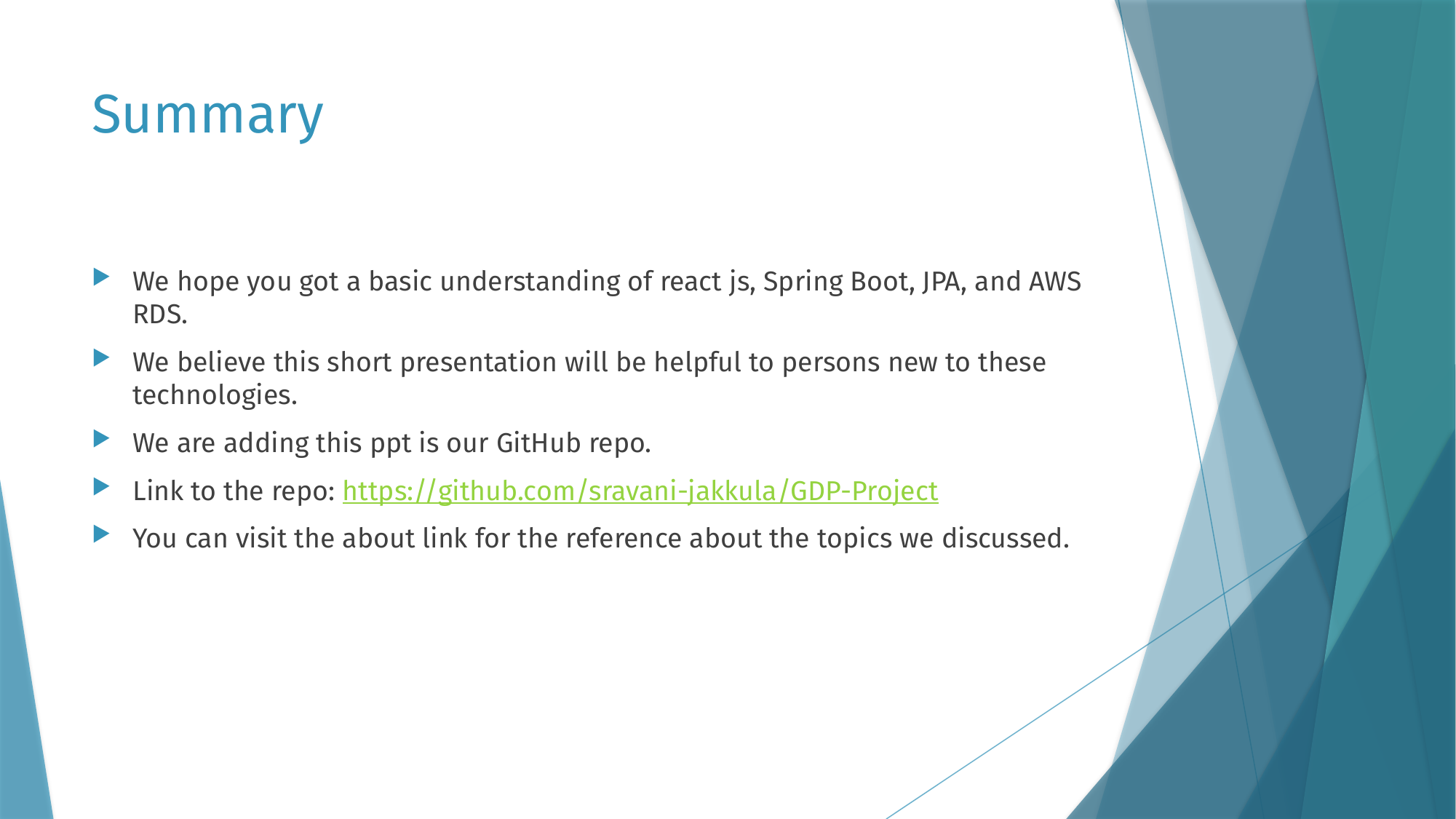

# Summary
We hope you got a basic understanding of react js, Spring Boot, JPA, and AWS RDS.
We believe this short presentation will be helpful to persons new to these technologies.
We are adding this ppt is our GitHub repo.
Link to the repo: https://github.com/sravani-jakkula/GDP-Project
You can visit the about link for the reference about the topics we discussed.